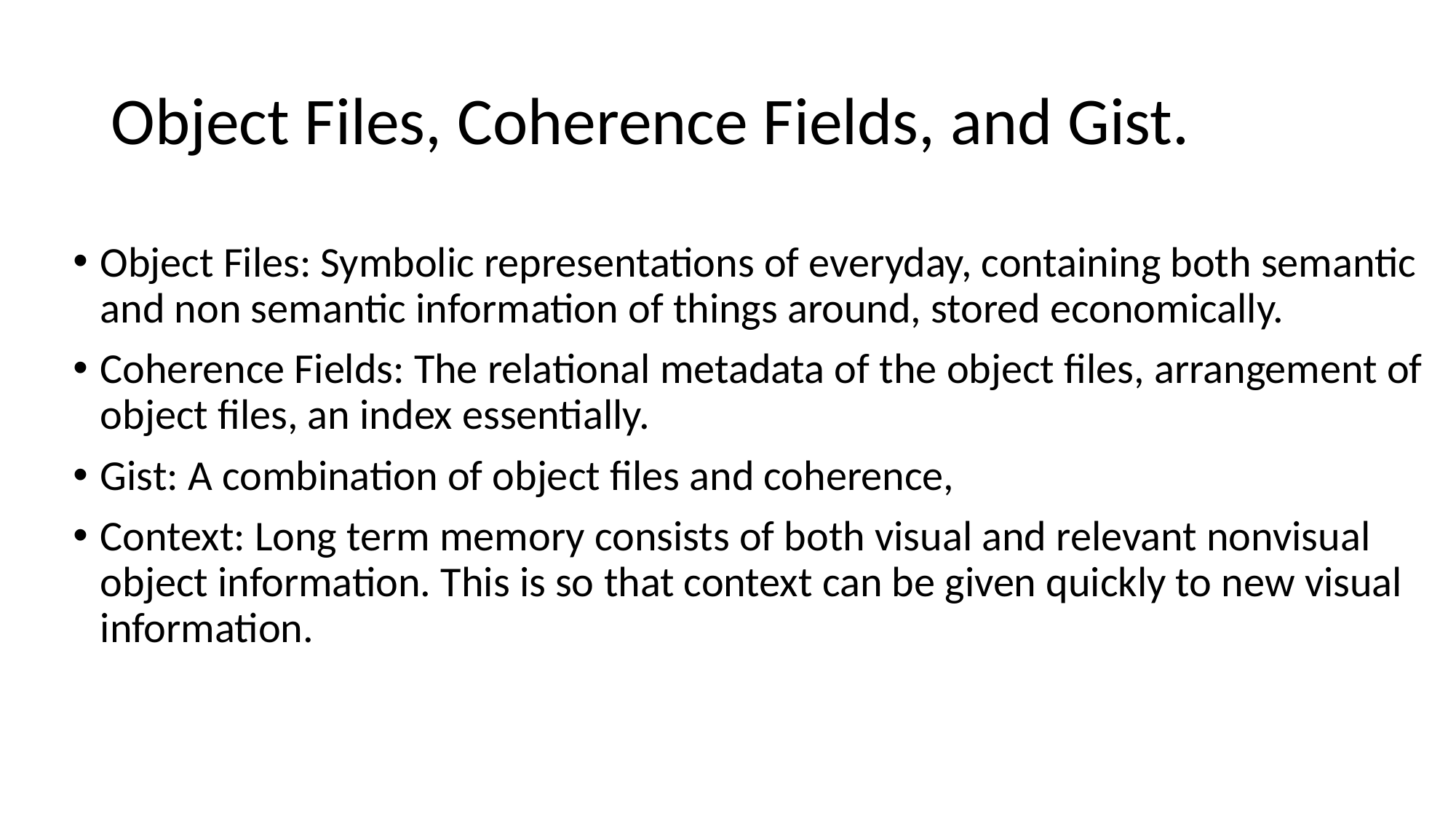

# Object Files, Coherence Fields, and Gist.

Object Files: Symbolic representations of everyday, containing both semantic and non semantic information of things around, stored economically.
Coherence Fields: The relational metadata of the object files, arrangement of object files, an index essentially.
Gist: A combination of object files and coherence,
Context: Long term memory consists of both visual and relevant nonvisual object information. This is so that context can be given quickly to new visual information.